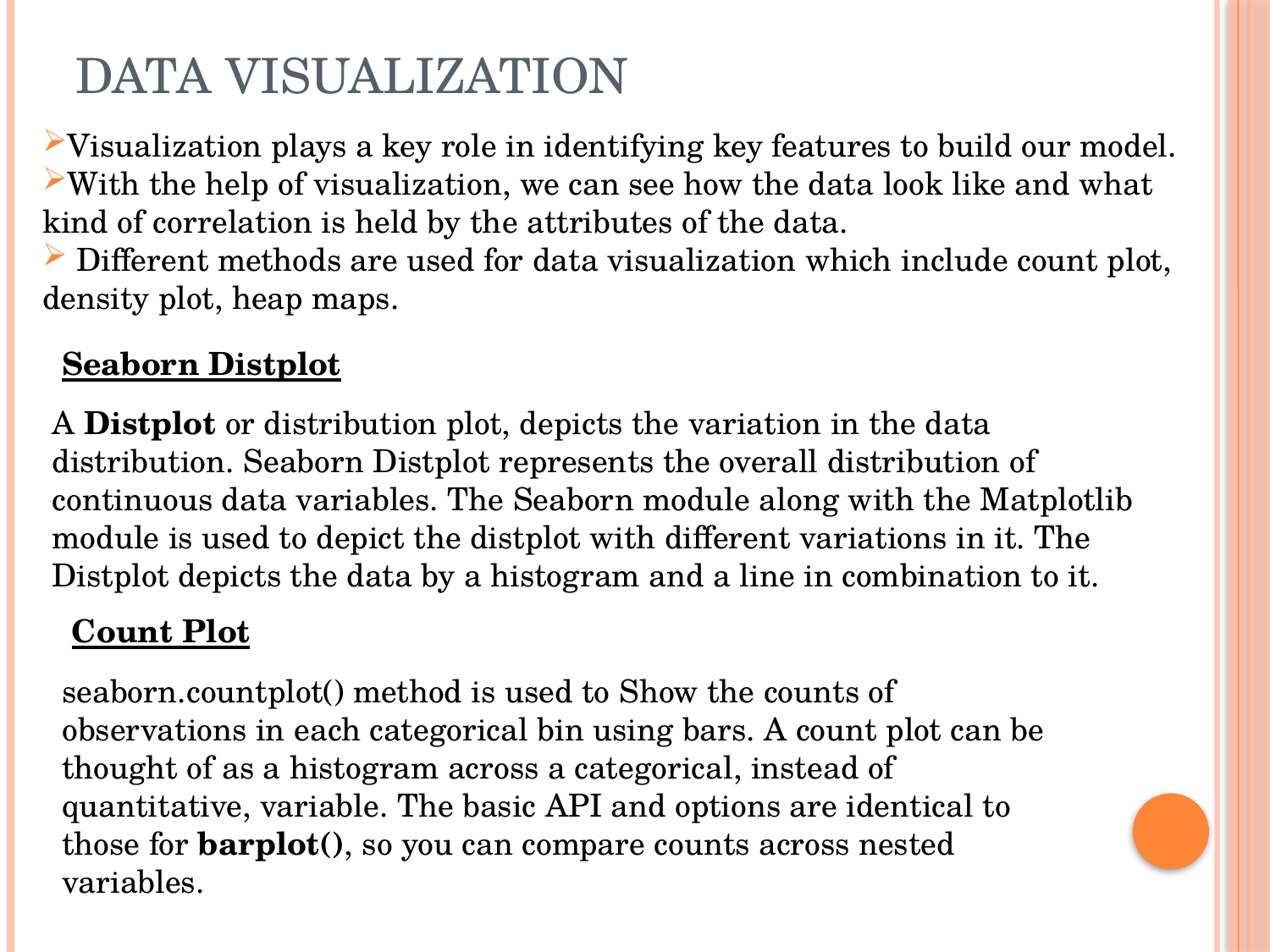

# Data Visualization
Visualization plays a key role in identifying key features to build our model.
With the help of visualization, we can see how the data look like and what kind of correlation is held by the attributes of the data.
 Different methods are used for data visualization which include count plot, density plot, heap maps.
Seaborn Distplot
A Distplot or distribution plot, depicts the variation in the data distribution. Seaborn Distplot represents the overall distribution of continuous data variables. The Seaborn module along with the Matplotlib module is used to depict the distplot with different variations in it. The Distplot depicts the data by a histogram and a line in combination to it.
Count Plot
seaborn.countplot() method is used to Show the counts of observations in each categorical bin using bars. A count plot can be thought of as a histogram across a categorical, instead of quantitative, variable. The basic API and options are identical to those for barplot(), so you can compare counts across nested variables.